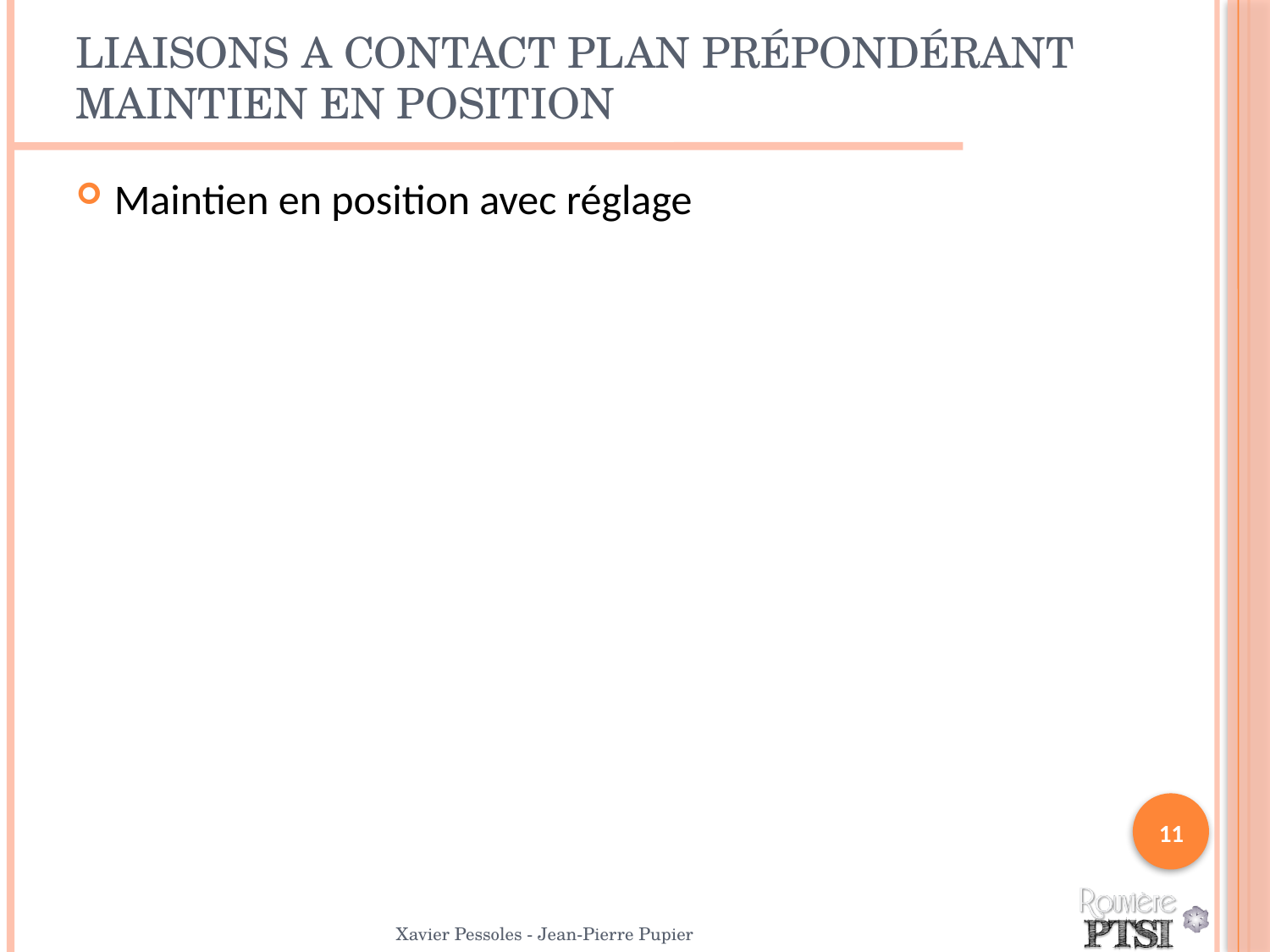

# Liaisons a contact plan prépondérant Maintien en position
Maintien en position avec réglage
11
Xavier Pessoles - Jean-Pierre Pupier